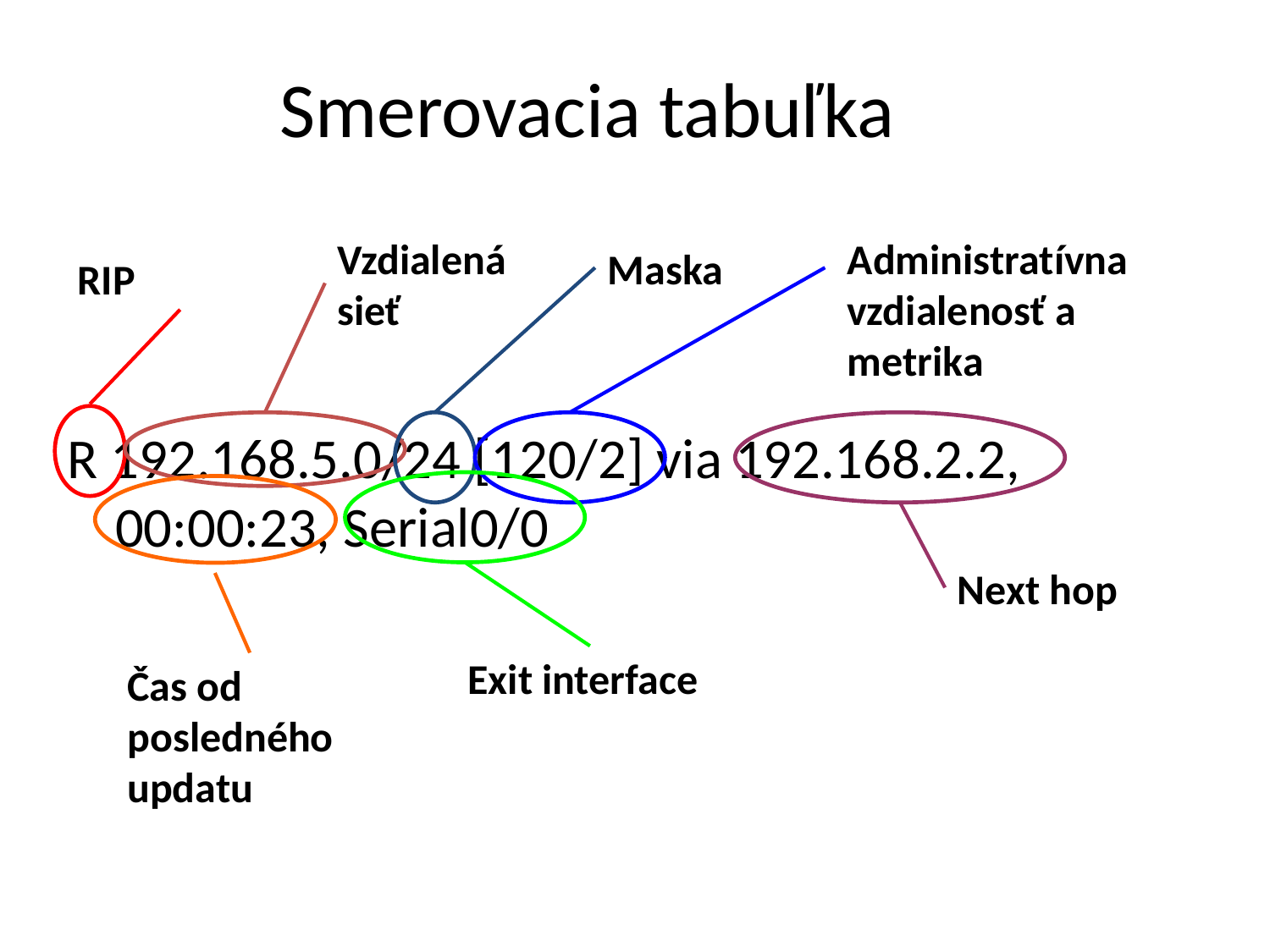

# Smerovacia tabuľka
Vzdialená sieť

Administratívna vzdialenosť a metrika

Maska

RIP

Next hop
R 192.168.5.0/24 [120/2] via 192.168.2.2, 00:00:23, Serial0/0

Exit interface

Čas od posledného updatu